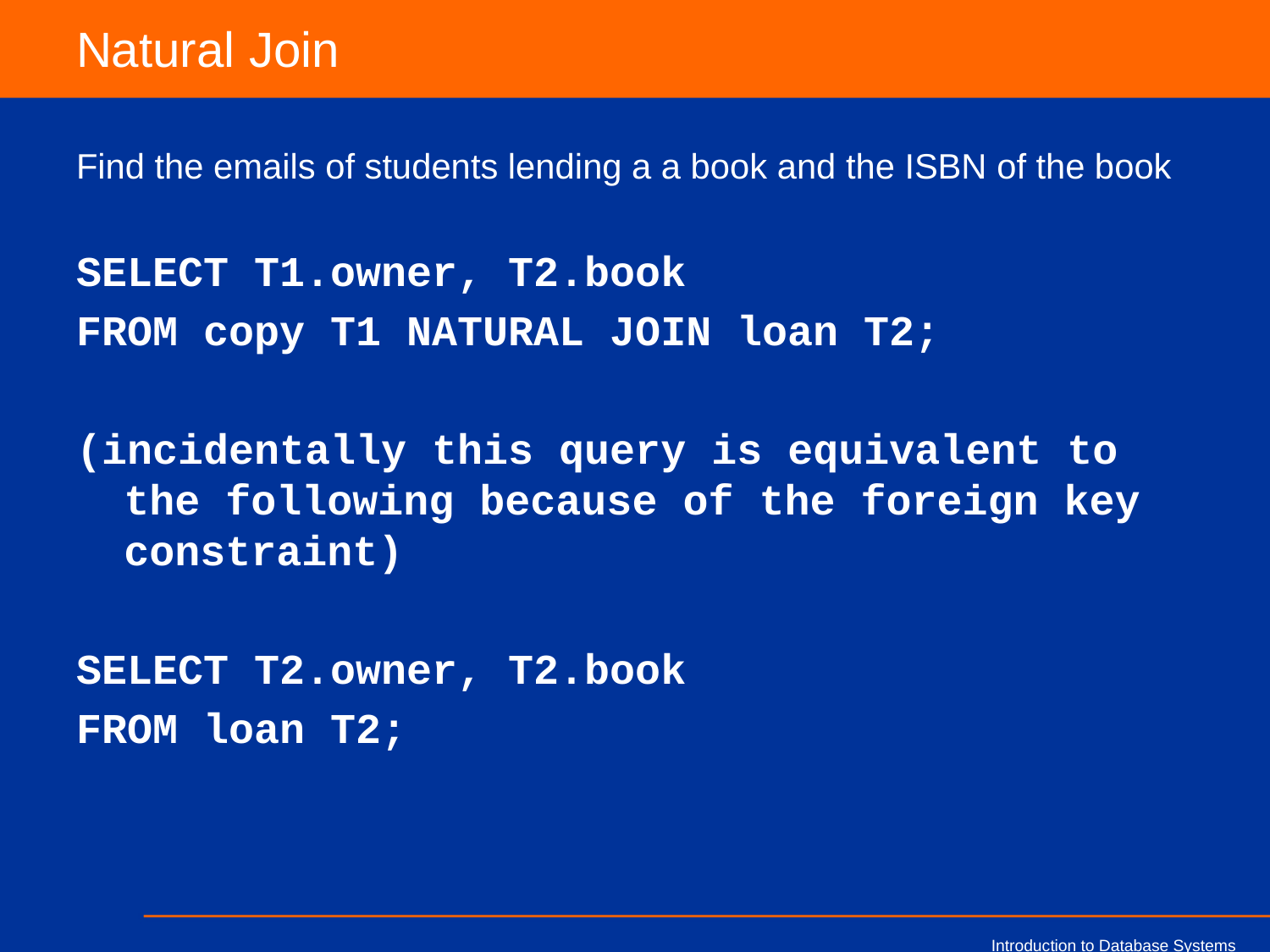

# Natural Join
Find the emails of students lending a a book and the ISBN of the book

SELECT T1.owner, T2.book
FROM copy T1 NATURAL JOIN loan T2;

(incidentally this query is equivalent to the following because of the foreign key constraint)

SELECT T2.owner, T2.book
FROM loan T2;

Introduction to Database Systems